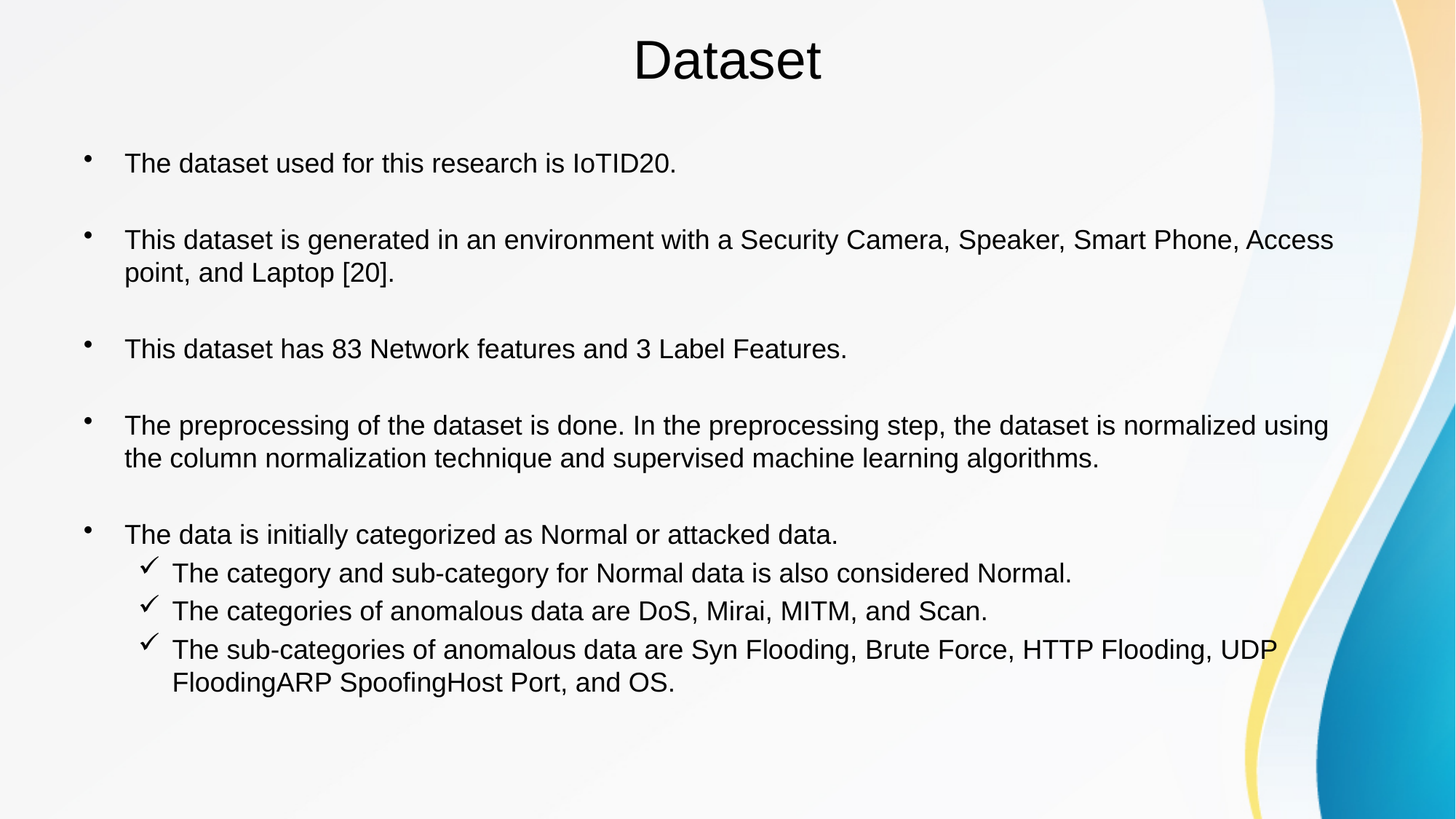

# Dataset
The dataset used for this research is IoTID20.

This dataset is generated in an environment with a Security Camera, Speaker, Smart Phone, Access point, and Laptop [20].

This dataset has 83 Network features and 3 Label Features.

The preprocessing of the dataset is done. In the preprocessing step, the dataset is normalized using the column normalization technique and supervised machine learning algorithms.

The data is initially categorized as Normal or attacked data.
The category and sub-category for Normal data is also considered Normal.
The categories of anomalous data are DoS, Mirai, MITM, and Scan.
The sub-categories of anomalous data are Syn Flooding, Brute Force, HTTP Flooding, UDP FloodingARP SpooﬁngHost Port, and OS.